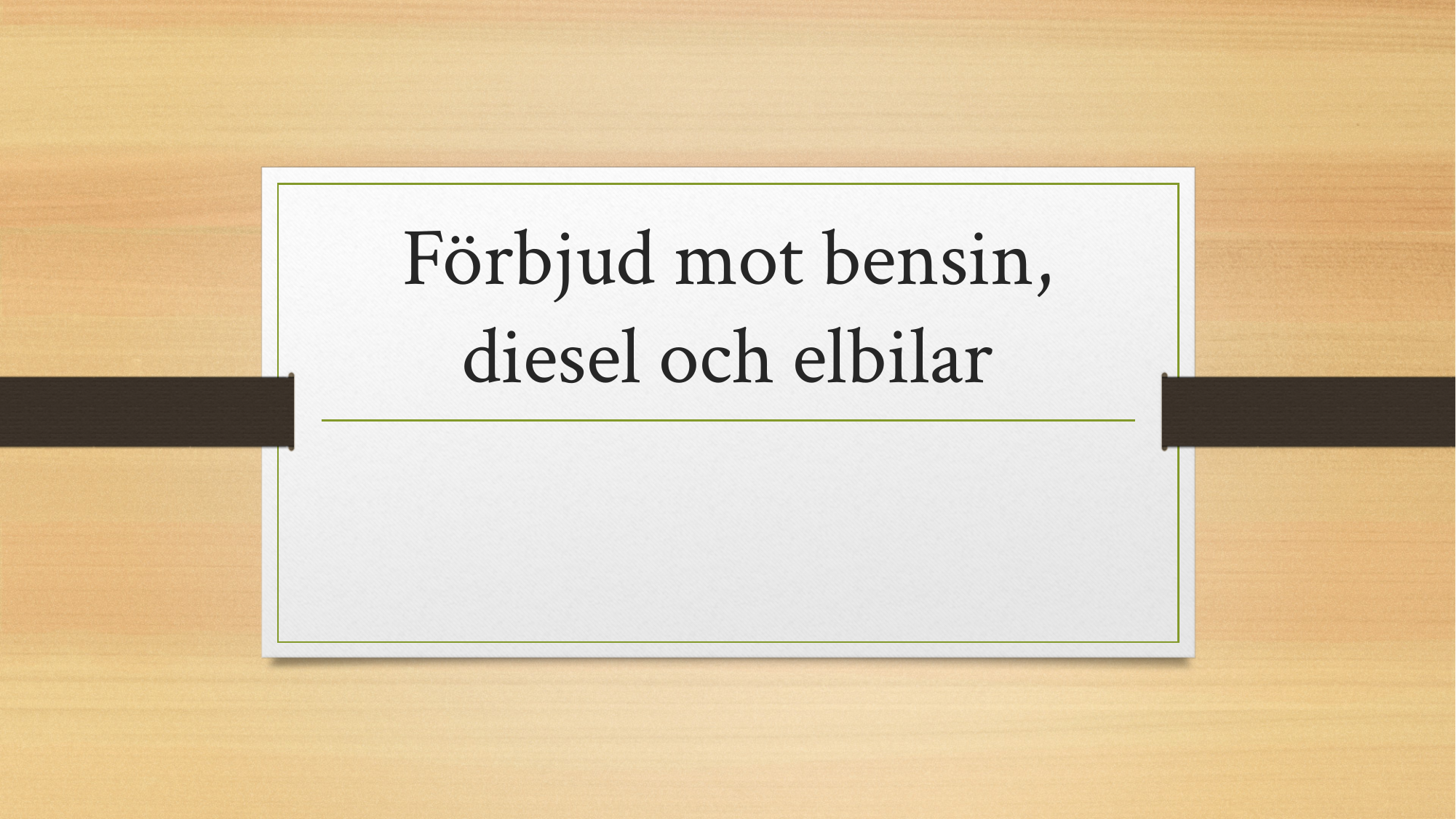

# Förbjud mot bensin, diesel och elbilar